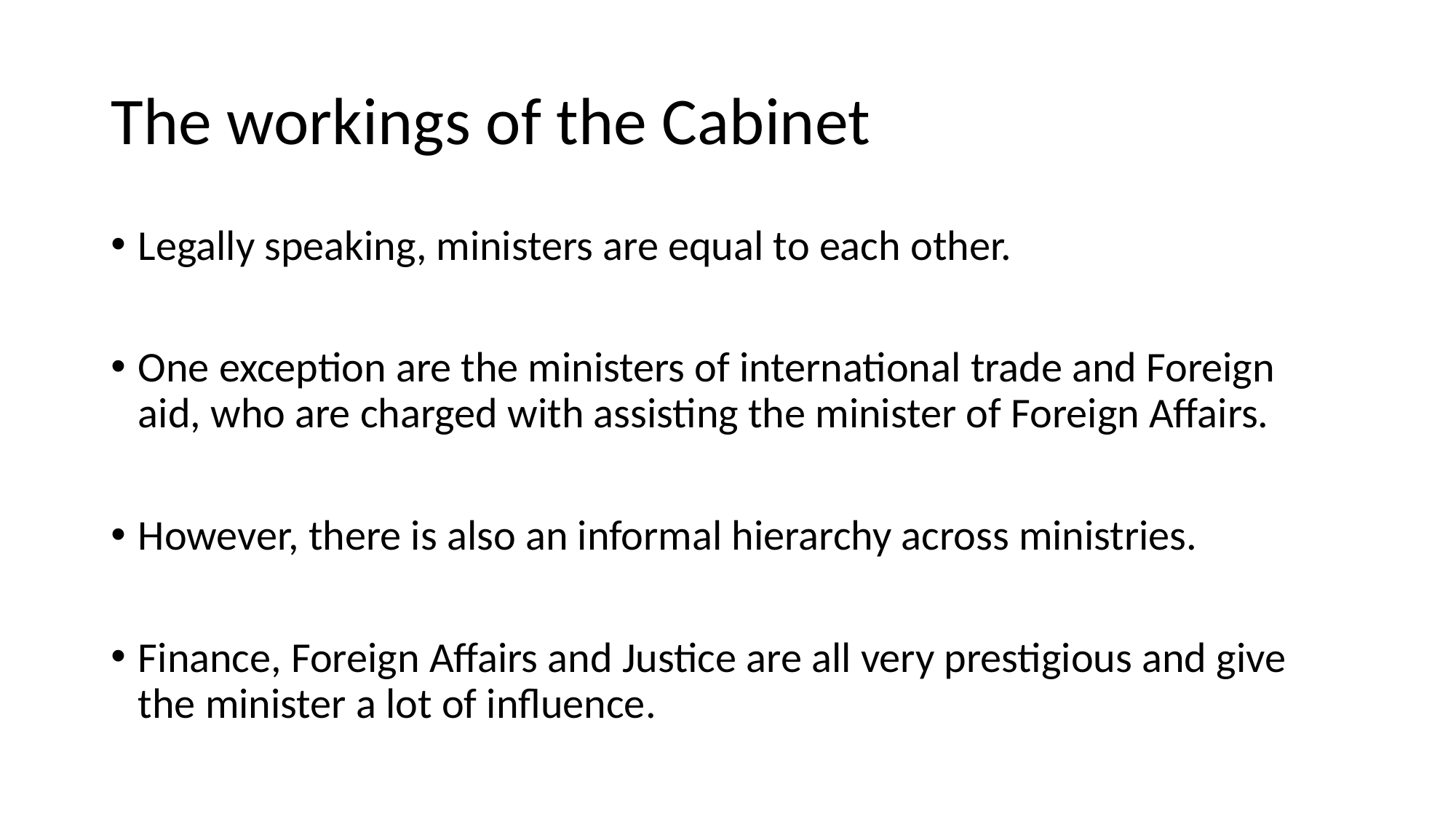

# The workings of the Cabinet
Legally speaking, ministers are equal to each other.

One exception are the ministers of international trade and Foreign aid, who are charged with assisting the minister of Foreign Affairs.

However, there is also an informal hierarchy across ministries.

Finance, Foreign Affairs and Justice are all very prestigious and give the minister a lot of influence.